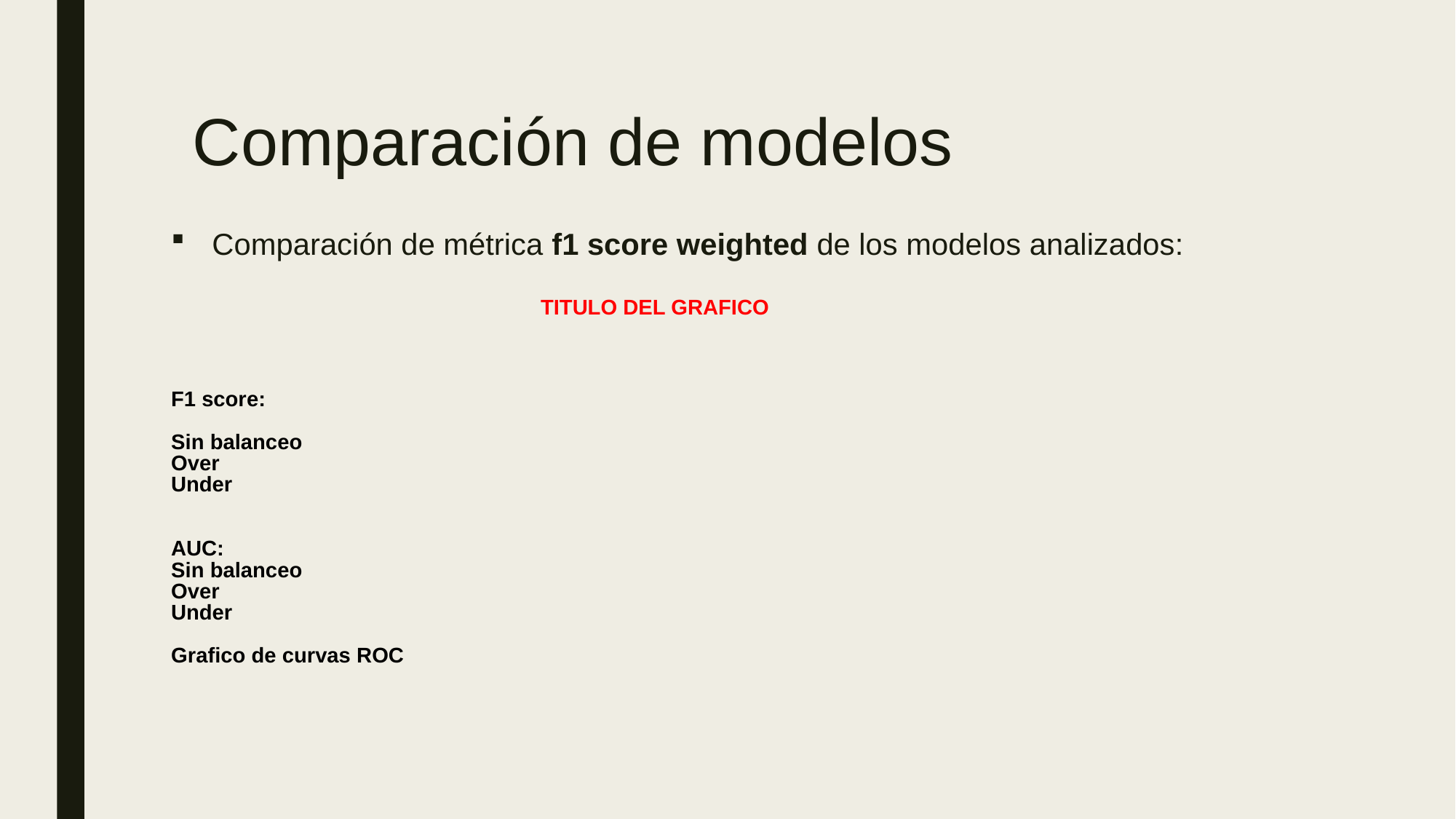

Comparación de modelos
Comparación de métrica f1 score weighted de los modelos analizados:

F1 score:

Sin balanceo
Over
Under

AUC:
Sin balanceo
Over
Under

Grafico de curvas ROC

.
TITULO DEL GRAFICO